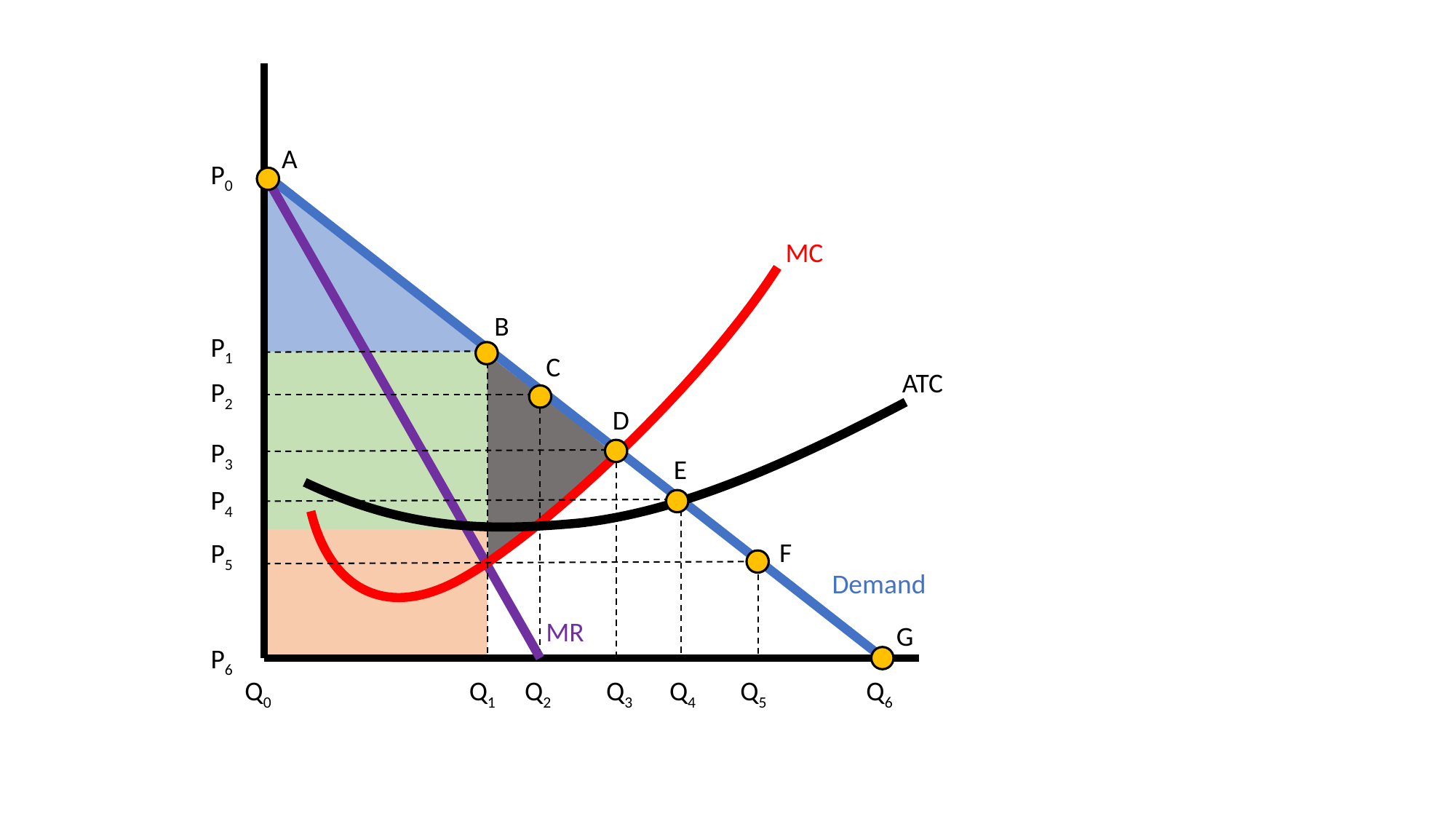

A
P0

MC

B
P1

C

ATC

P2

D
P3

E
P4

F
P5

Demand
MR
G
P6

Q0
Q1
Q2
Q3
Q4
Q5
Q6